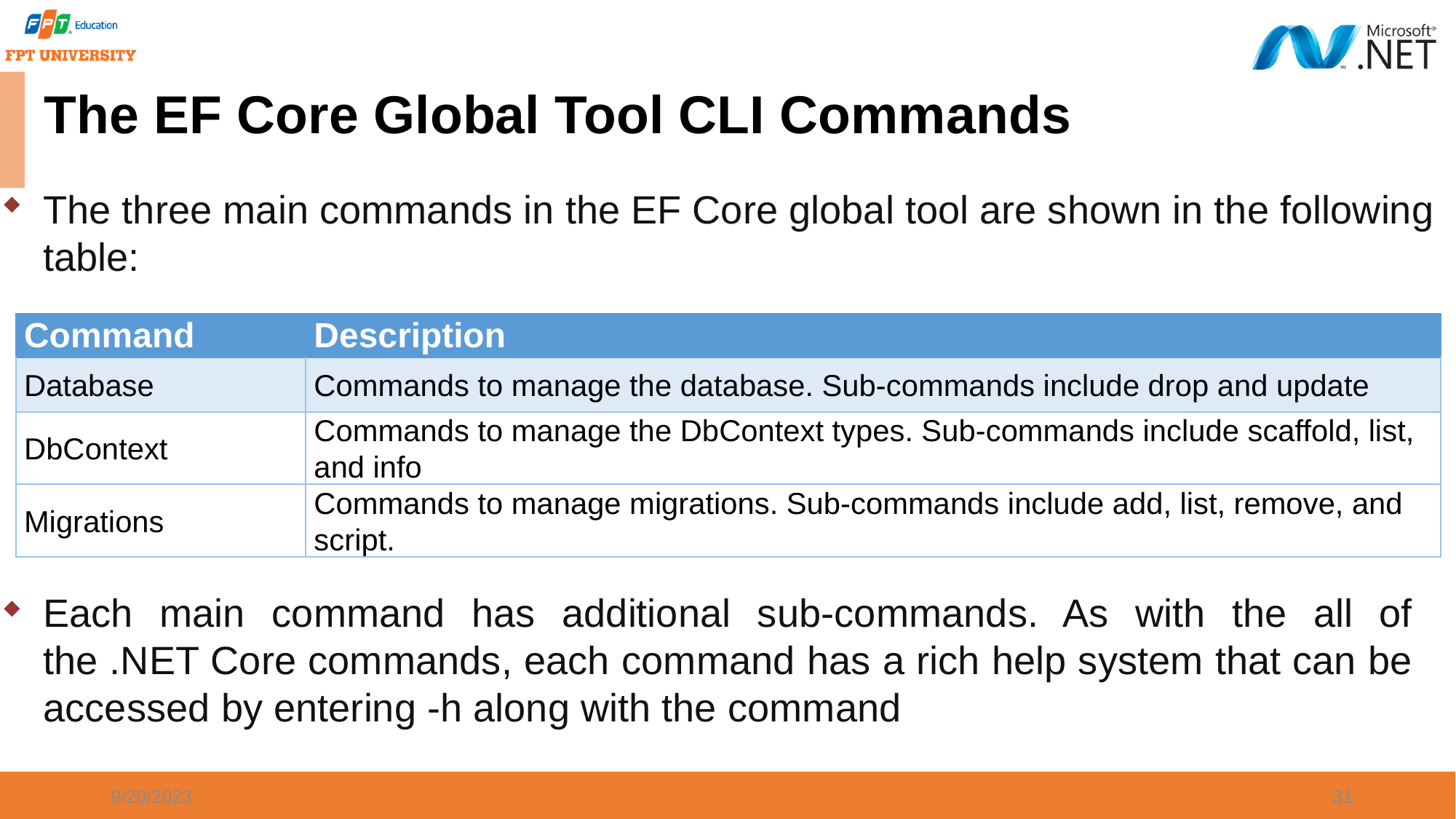

# The EF Core Global Tool CLI Commands
The three main commands in the EF Core global tool are shown in the following table:
| Command | Description |
| --- | --- |
| Database | Commands to manage the database. Sub-commands include drop and update |
| DbContext | Commands to manage the DbContext types. Sub-commands include scaffold, list, and info |
| Migrations | Commands to manage migrations. Sub-commands include add, list, remove, and script. |
Each main command has additional sub-commands. As with the all of the .NET Core commands, each command has a rich help system that can be accessed by entering -h along with the command
9/20/2023
31